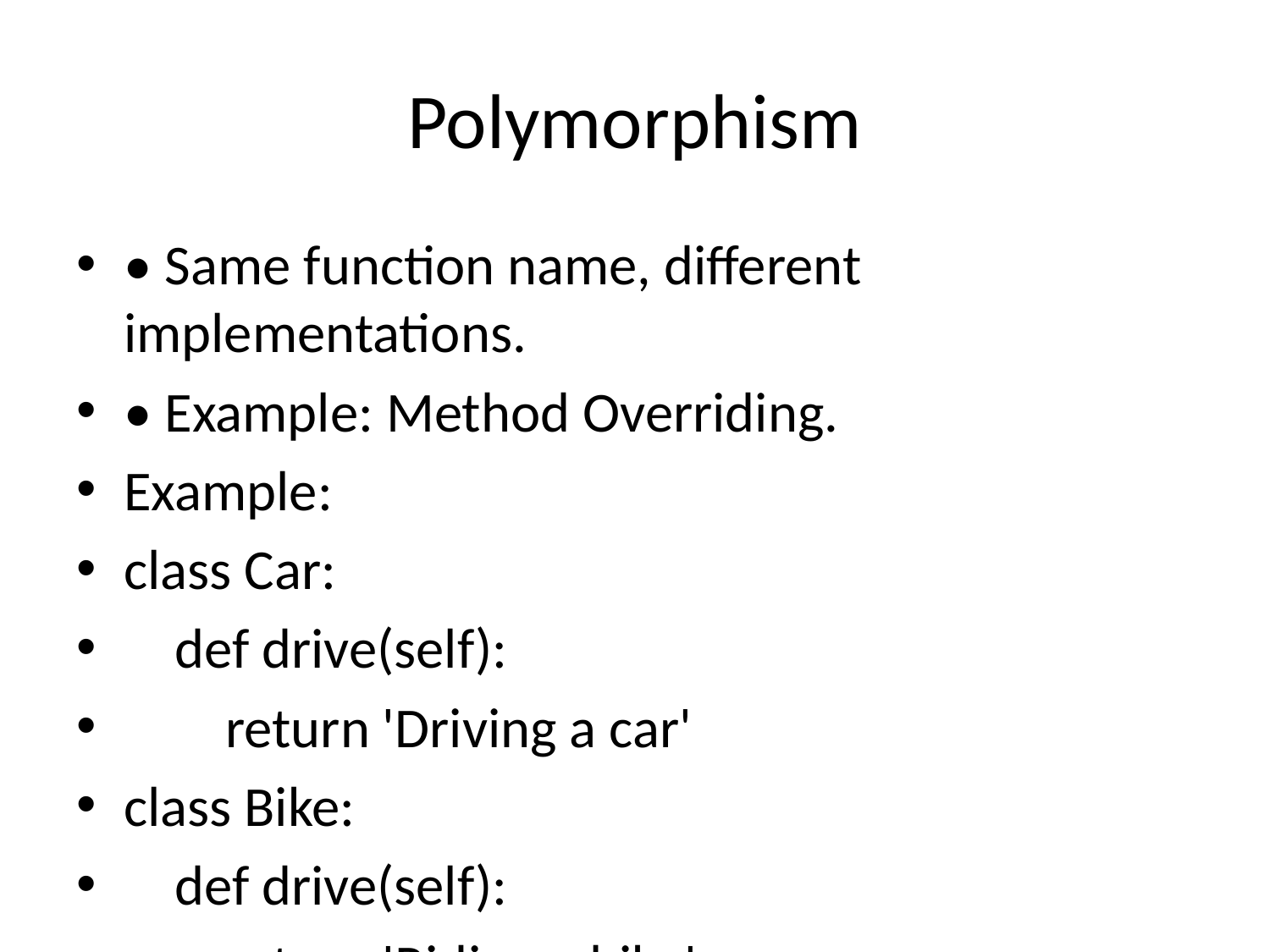

# Polymorphism
• Same function name, different implementations.
• Example: Method Overriding.
Example:
class Car:
    def drive(self):
        return 'Driving a car'
class Bike:
    def drive(self):
        return 'Riding a bike'
for v in [Car(), Bike()]:
    print(v.drive())